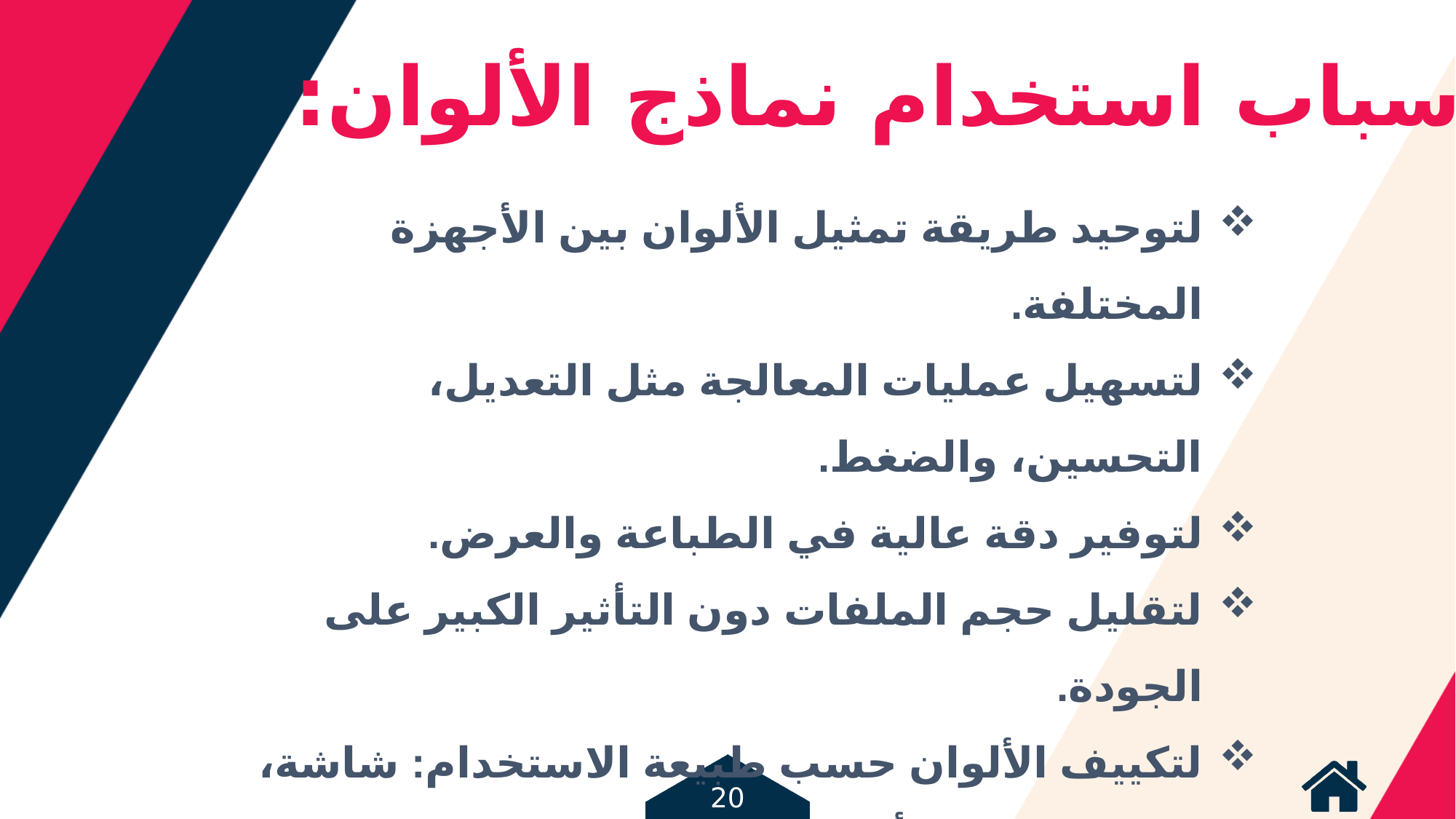

أسباب استخدام نماذج الألوان:
لتوحيد طريقة تمثيل الألوان بين الأجهزة المختلفة.
لتسهيل عمليات المعالجة مثل التعديل، التحسين، والضغط.
لتوفير دقة عالية في الطباعة والعرض.
لتقليل حجم الملفات دون التأثير الكبير على الجودة.
لتكييف الألوان حسب طبيعة الاستخدام: شاشة، طباعة، فيديو، أو تصميم.

20